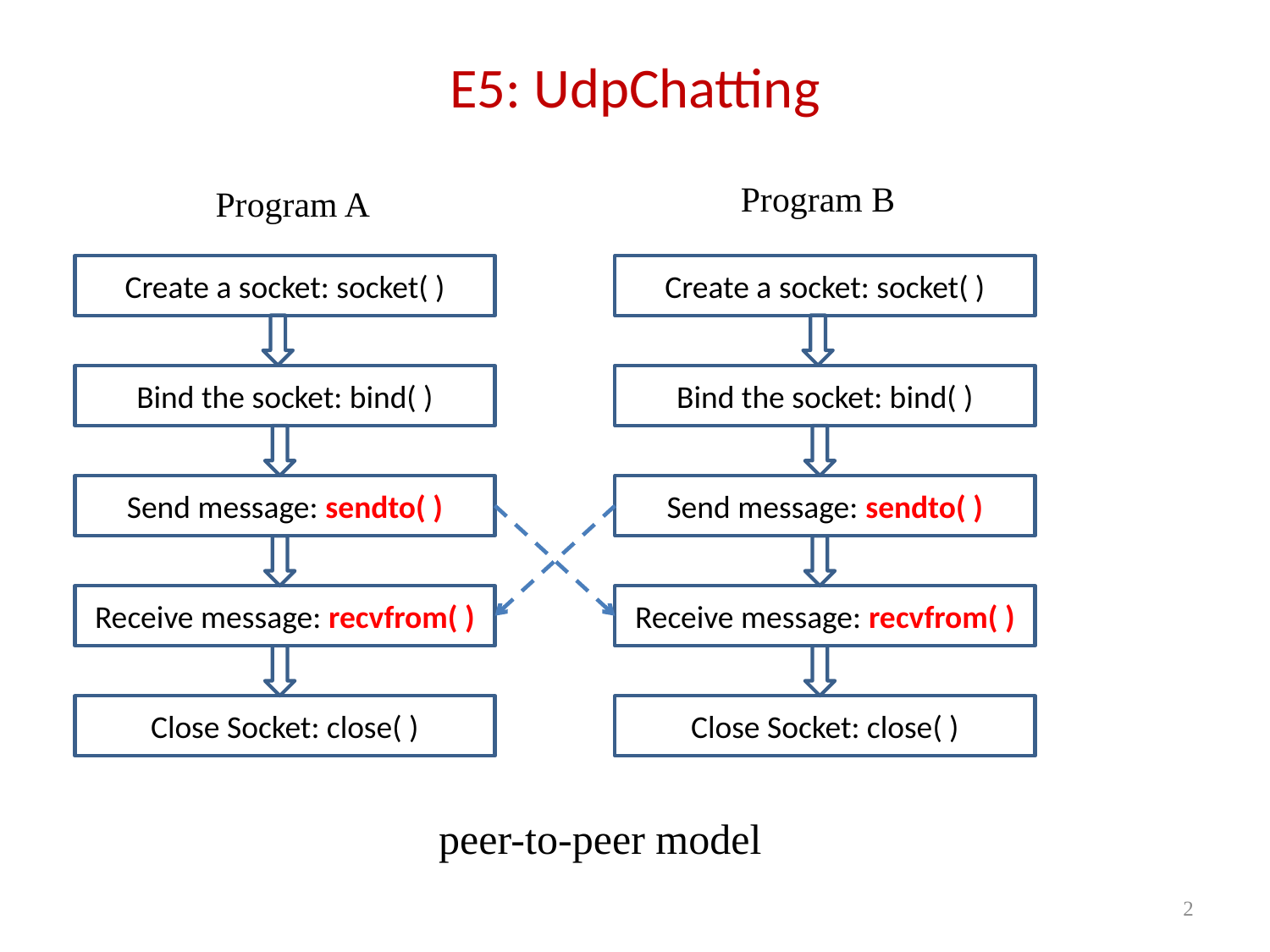

# E5: UdpChatting
Program B
Program A
Create a socket: socket( )

Bind the socket: bind( )

Send message: sendto( )

Receive message: recvfrom( )

Close Socket: close( )
Create a socket: socket( )

Bind the socket: bind( )

Send message: sendto( )

Receive message: recvfrom( )

Close Socket: close( )
peer-to-peer model
2